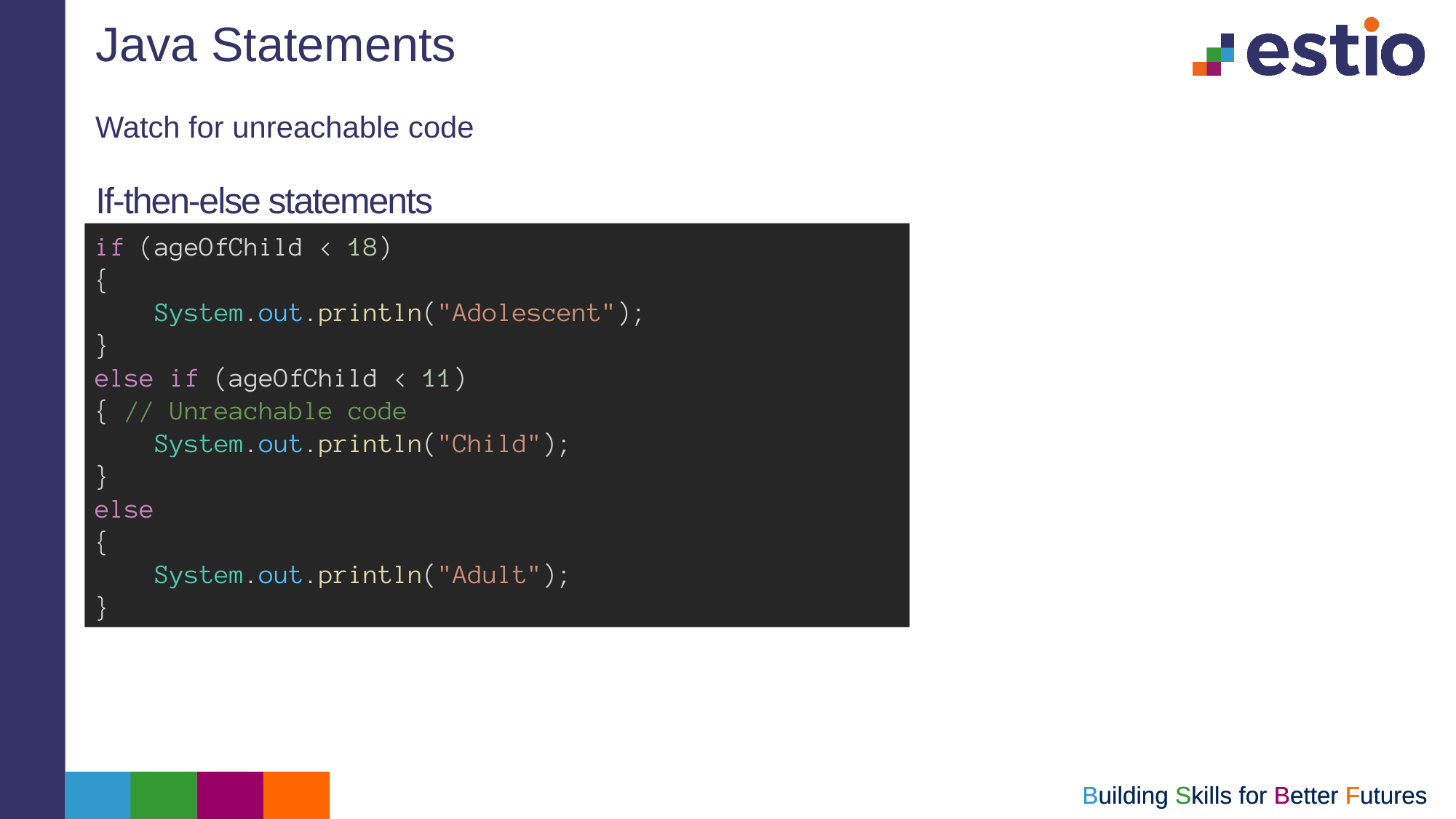

# Java Statements
Watch for unreachable code
If-then-else statements

if (ageOfChild < 18)
{
    System.out.println("Adolescent");
}
else if (ageOfChild < 11)
{ // Unreachable code
    System.out.println("Child");
}
else
{
    System.out.println("Adult");
}